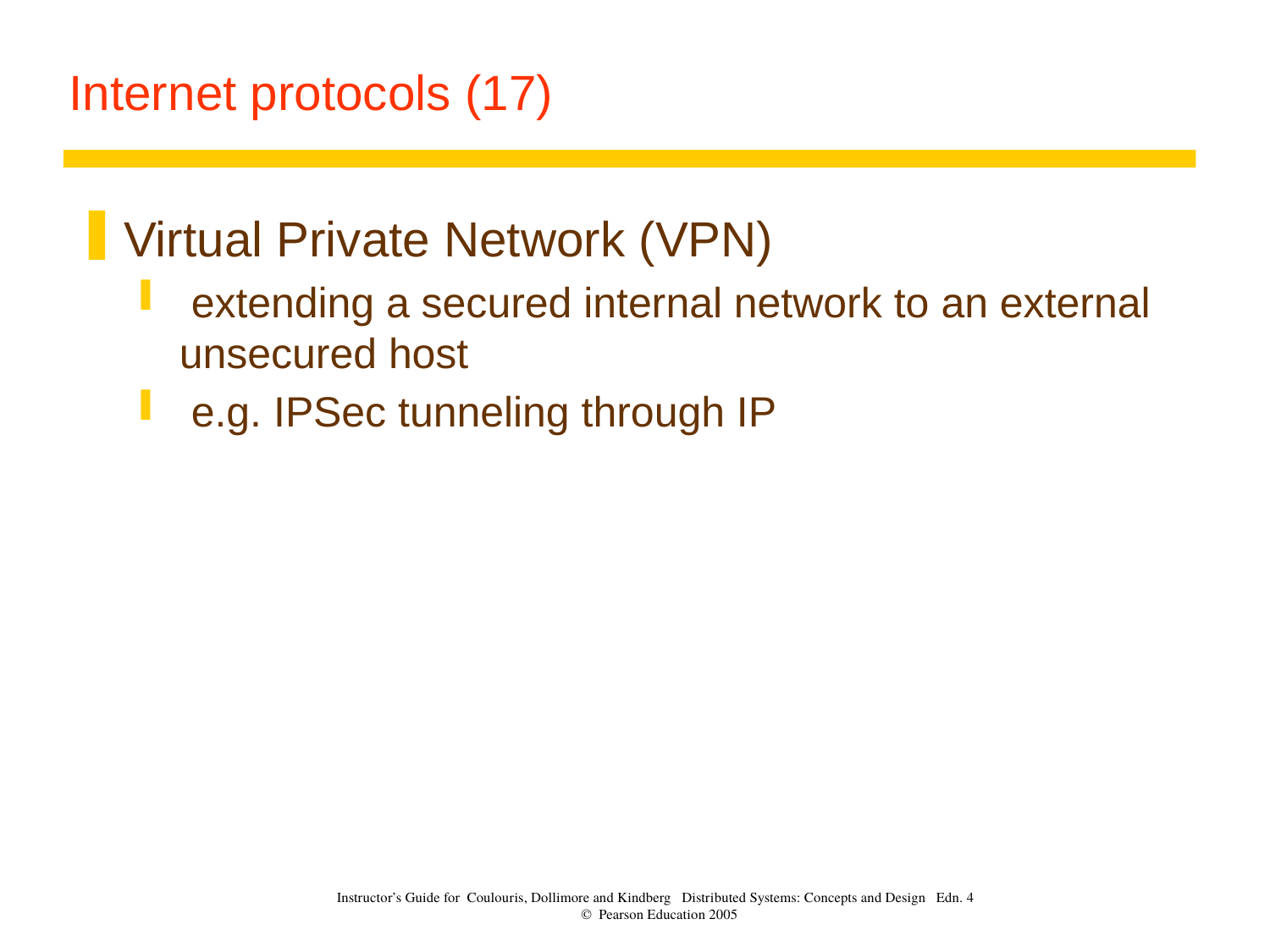

# Internet protocols (17)
Virtual Private Network (VPN)
 extending a secured internal network to an external unsecured host
 e.g. IPSec tunneling through IP

Instructor’s Guide for  Coulouris, Dollimore and Kindberg   Distributed Systems: Concepts and Design   Edn. 4
©  Pearson Education 2005